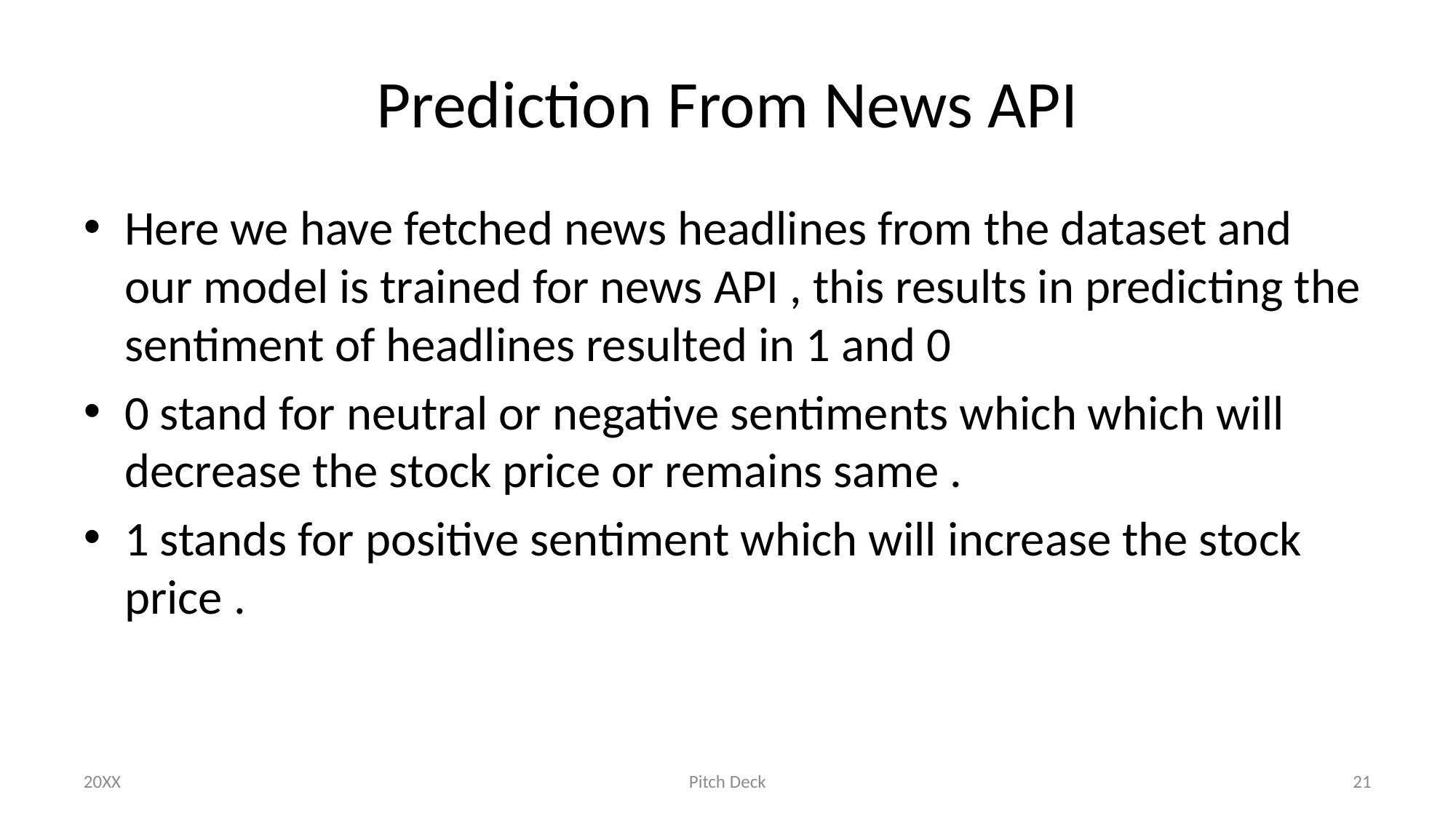

# Prediction From News API
Here we have fetched news headlines from the dataset and  our model is trained for news API , this results in predicting the sentiment of headlines resulted in 1 and 0
0 stand for neutral or negative sentiments which which will decrease the stock price or remains same .
1 stands for positive sentiment which will increase the stock price .
20XX
Pitch Deck
21